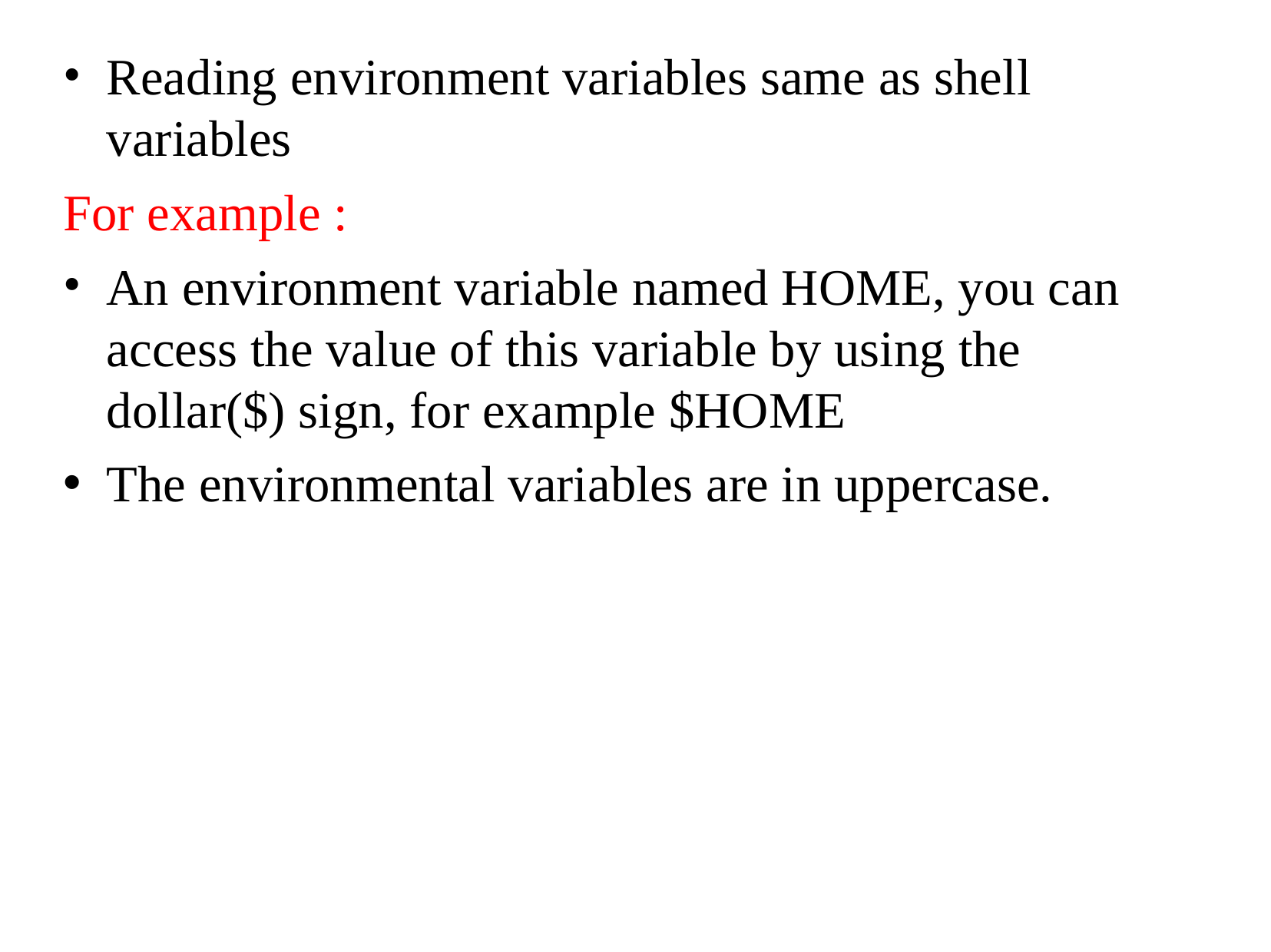

Reading environment variables same as shell variables
For example :
An environment variable named HOME, you can access the value of this variable by using the dollar($) sign, for example $HOME
The environmental variables are in uppercase.